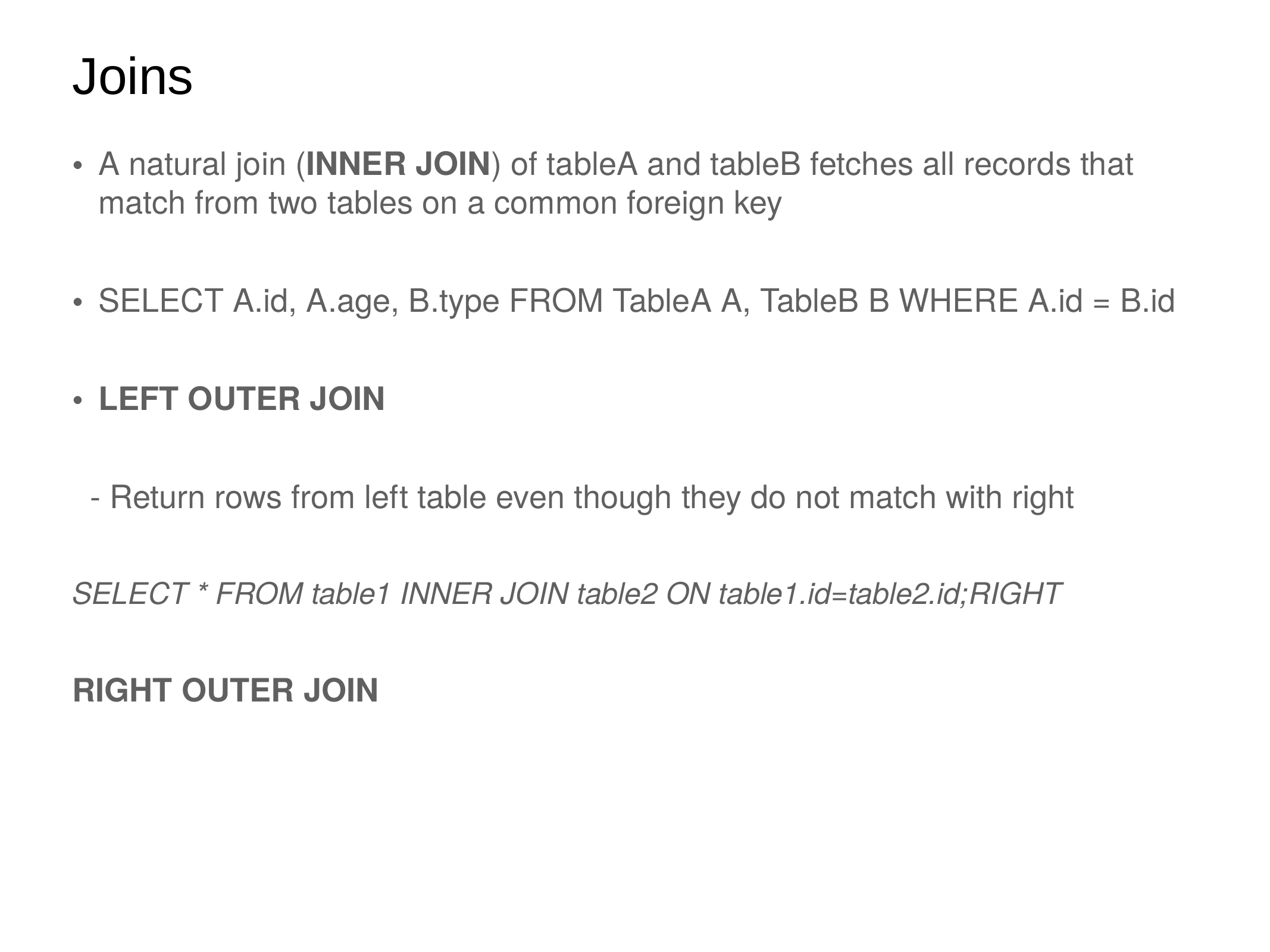

# Joins
A natural join (INNER JOIN) of tableA and tableB fetches all records that match from two tables on a common foreign key
SELECT A.id, A.age, B.type FROM TableA A, TableB B WHERE A.id = B.id
LEFT OUTER JOIN
  - Return rows from left table even though they do not match with right
SELECT * FROM table1 INNER JOIN table2 ON table1.id=table2.id;RIGHT
RIGHT OUTER JOIN